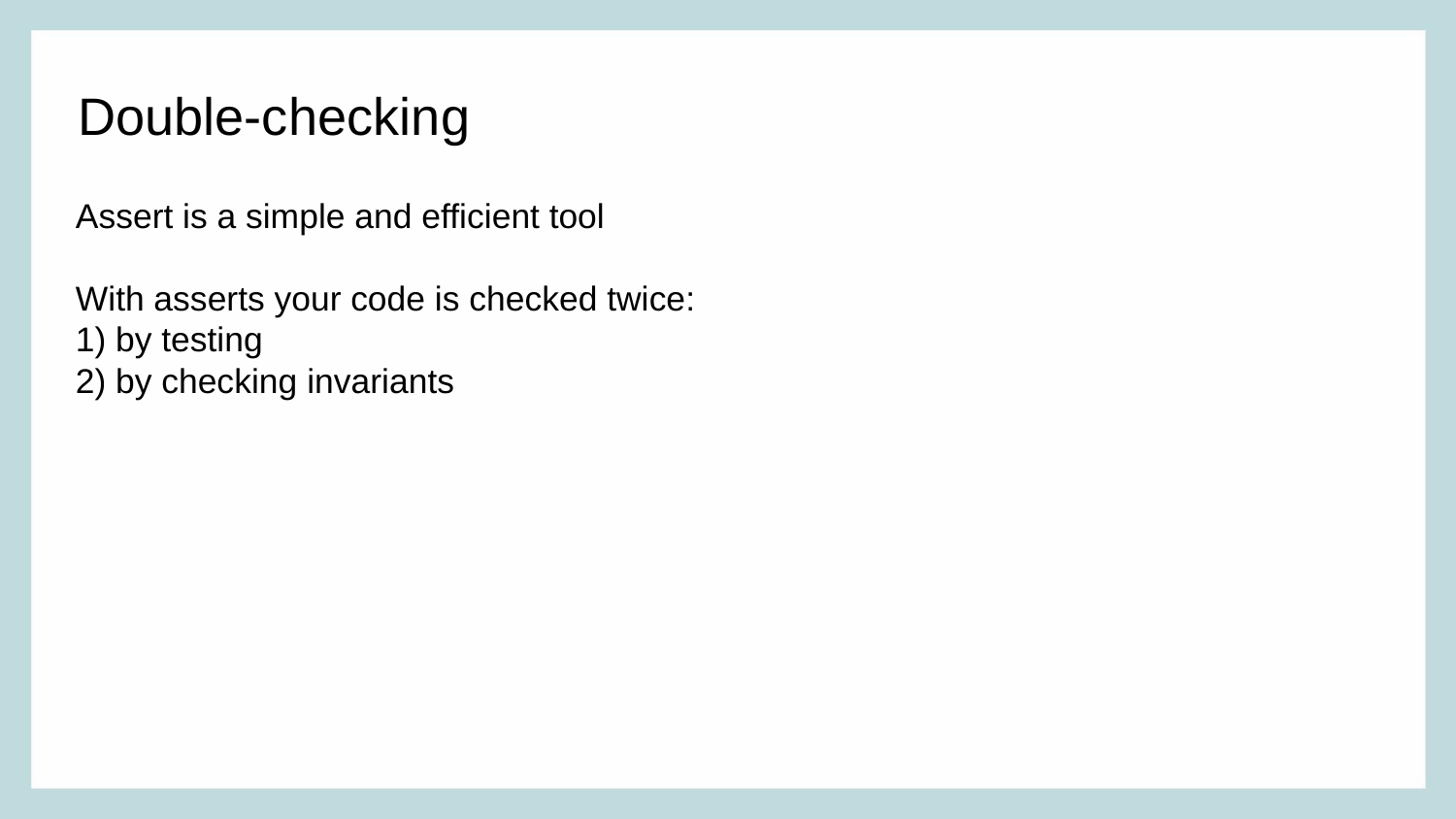

Double-checking
Assert is a simple and efficient tool

With asserts your code is checked twice: 1) by testing
2) by checking invariants